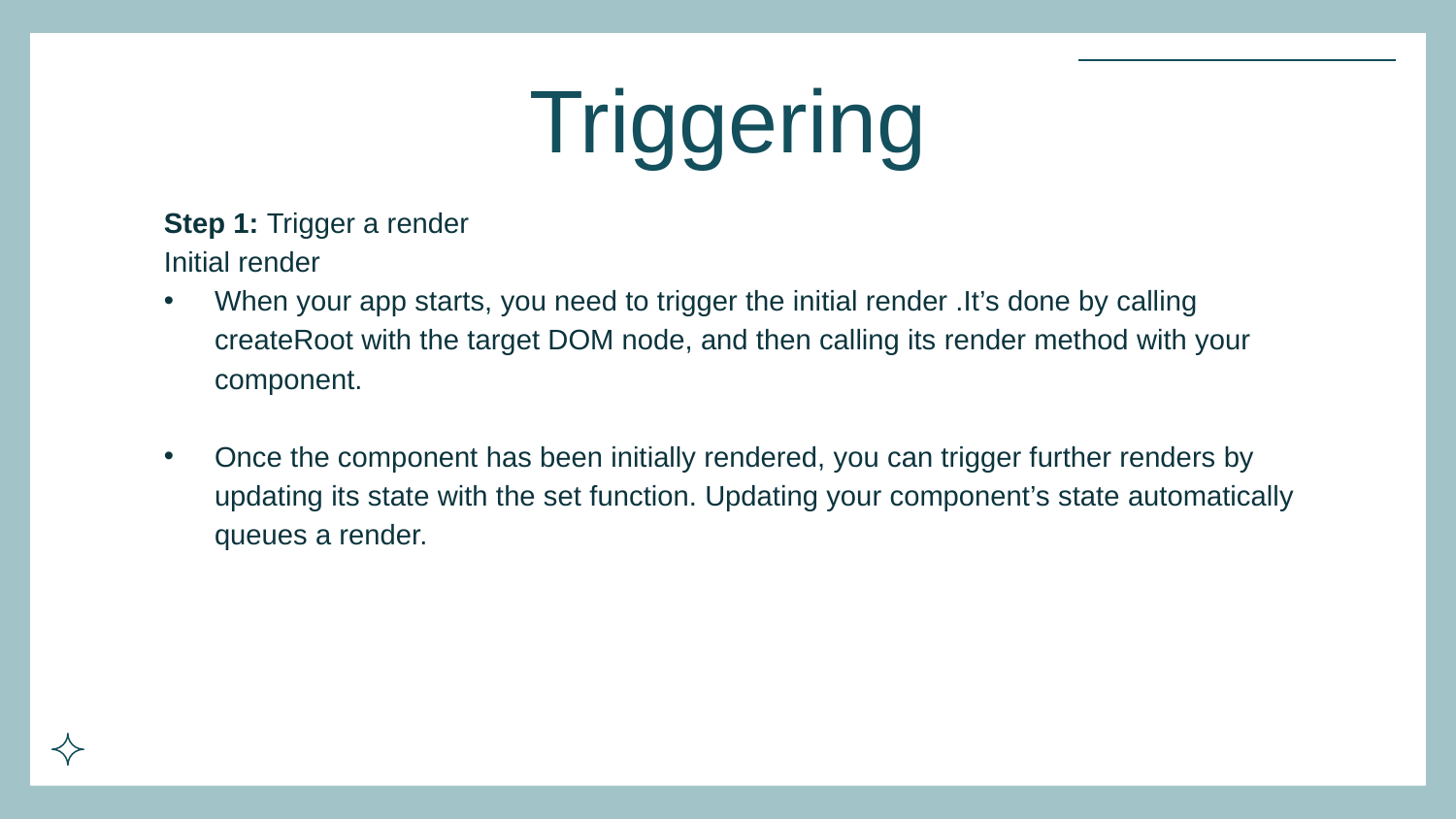

# Triggering
Step 1: Trigger a render
Initial render
When your app starts, you need to trigger the initial render .It’s done by calling createRoot with the target DOM node, and then calling its render method with your component.

Once the component has been initially rendered, you can trigger further renders by updating its state with the set function. Updating your component’s state automatically queues a render.